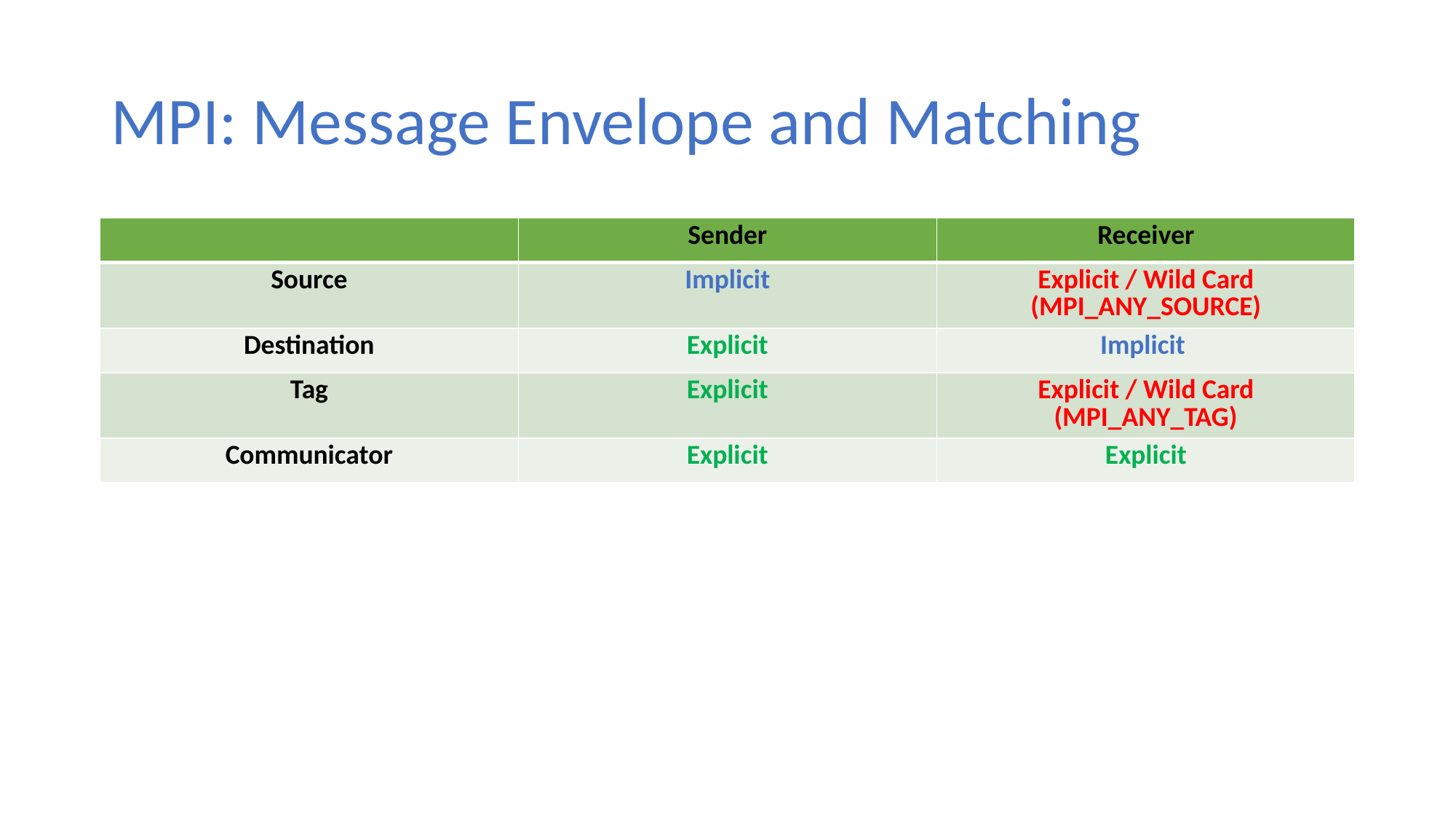

# MPI: Message Envelope and Matching
|  | Sender | Receiver |
| --- | --- | --- |
| Source | Implicit | Explicit / Wild Card (MPI\_ANY\_SOURCE) |
| Destination | Explicit | Implicit |
| Tag | Explicit | Explicit / Wild Card (MPI\_ANY\_TAG) |
| Communicator | Explicit | Explicit |